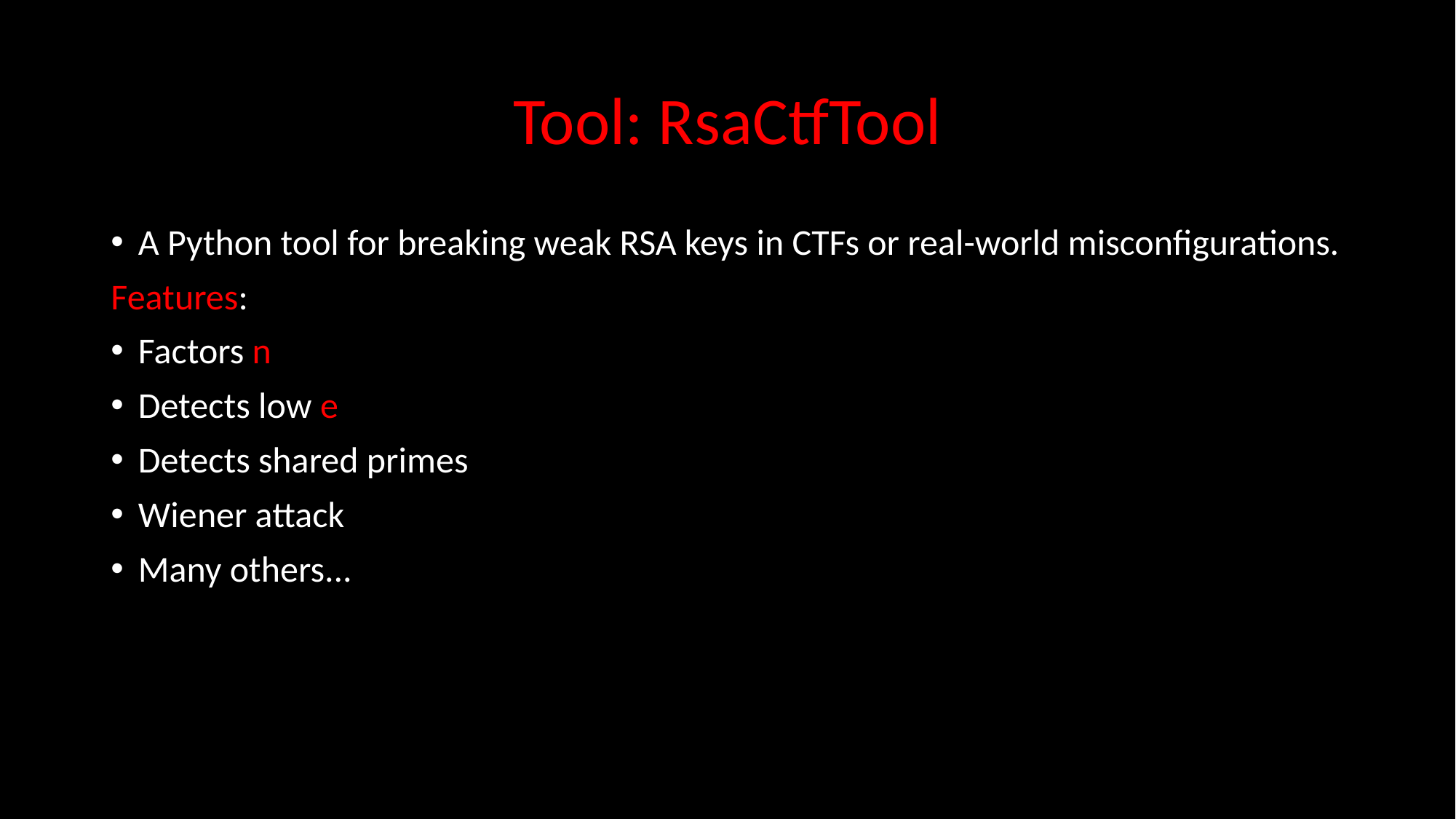

# Tool: RsaCtfTool
A Python tool for breaking weak RSA keys in CTFs or real-world misconfigurations.
Features:
Factors n
Detects low e
Detects shared primes
Wiener attack
Many others...